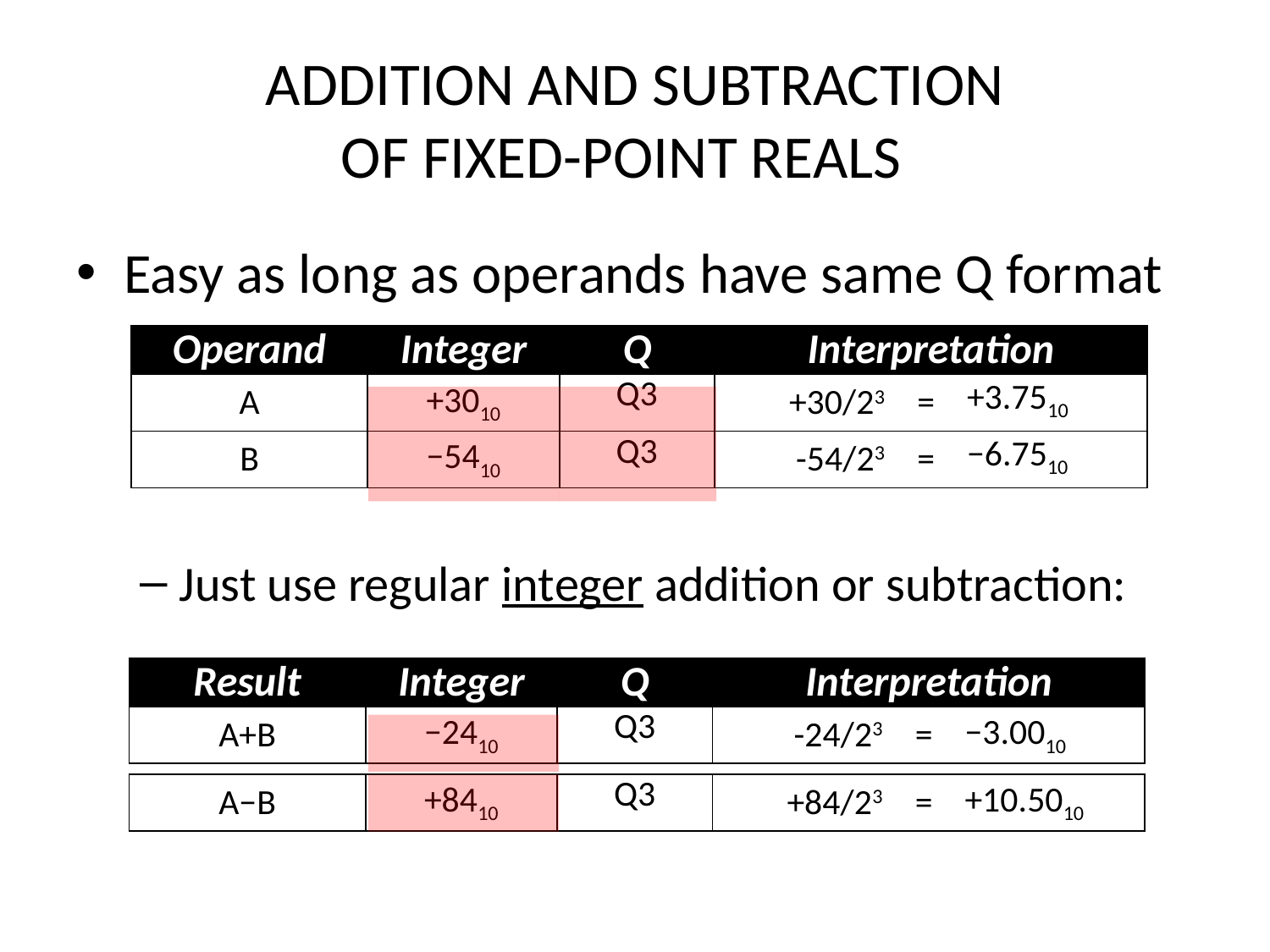

# ADDITION AND SUBTRACTION OF FIXED-POINT REALS
Easy as long as operands have same Q format

Just use regular integer addition or subtraction:
| Operand | Integer | Q | Interpretation |  |  |
| --- | --- | --- | --- | --- | --- |
| A | +3010 | Q3 | +30/23 | = | +3.7510 |
| B | −5410 | Q3 | -54/23 | = | −6.7510 |

| Result | Integer | Q | Interpretation |  |  |
| --- | --- | --- | --- | --- | --- |
| A+B | −2410 | Q3 | -24/23 | = | −3.0010 |

| A−B | +8410 | Q3 | +84/23 | = | +10.5010 |
| --- | --- | --- | --- | --- | --- |